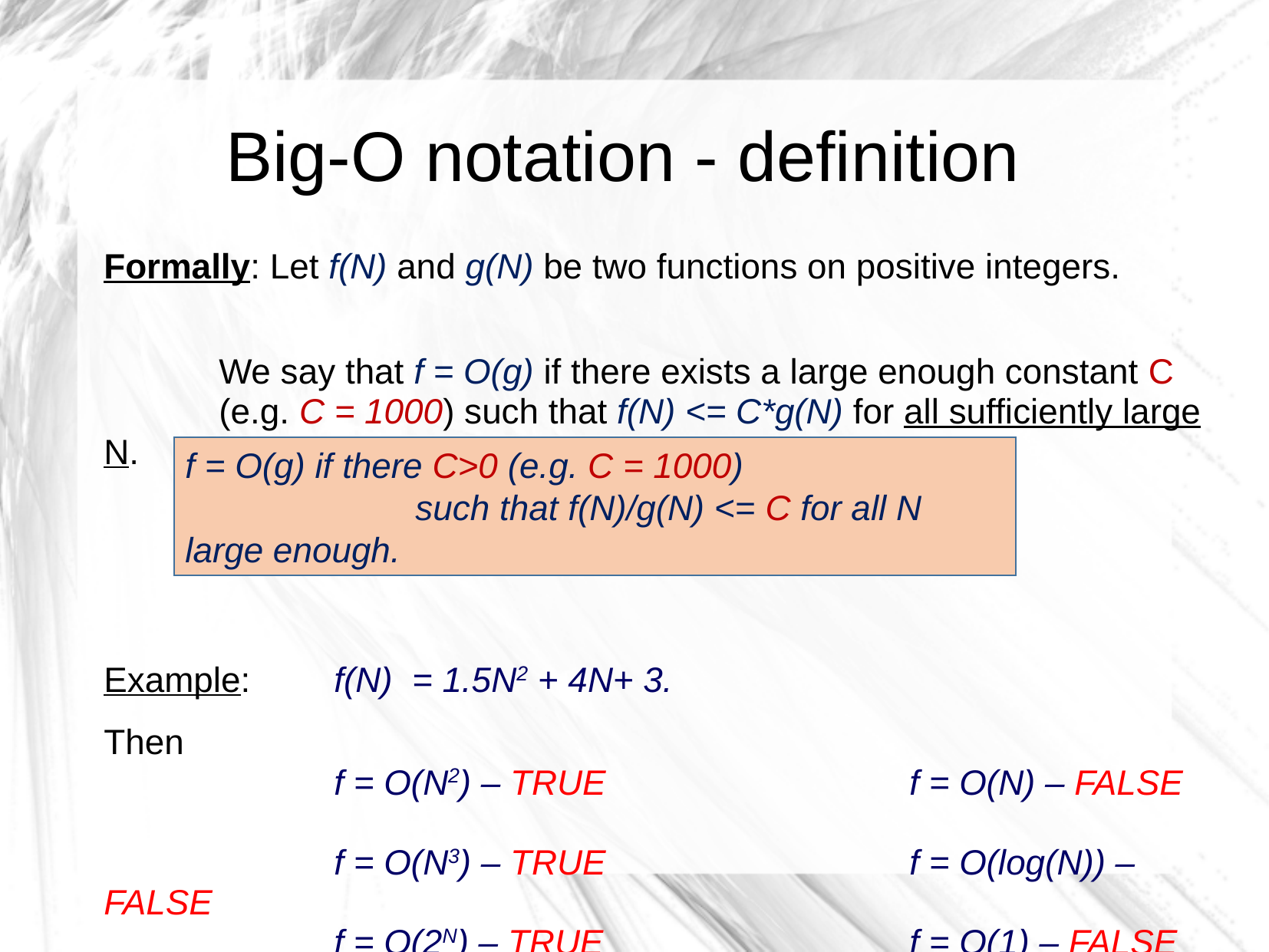

# Big-O notation - definition
Formally: Let f(N) and g(N) be two functions on positive integers.
	We say that f = O(g) if there exists a large enough constant C 	(e.g. C = 1000) such that f(N) <= C*g(N) for all sufficiently large N.

Example: 	f(N)  = 1.5N2 + 4N+ 3.
Then
		f = O(N2) – TRUE			f = O(N) – FALSE
		f = O(N3) – TRUE			f = O(log(N)) – FALSE
		f = O(2N) – TRUE			f = O(1) – FALSE
f = O(g) if there C>0 (e.g. C = 1000)
		such that f(N)/g(N) <= C for all N large enough.